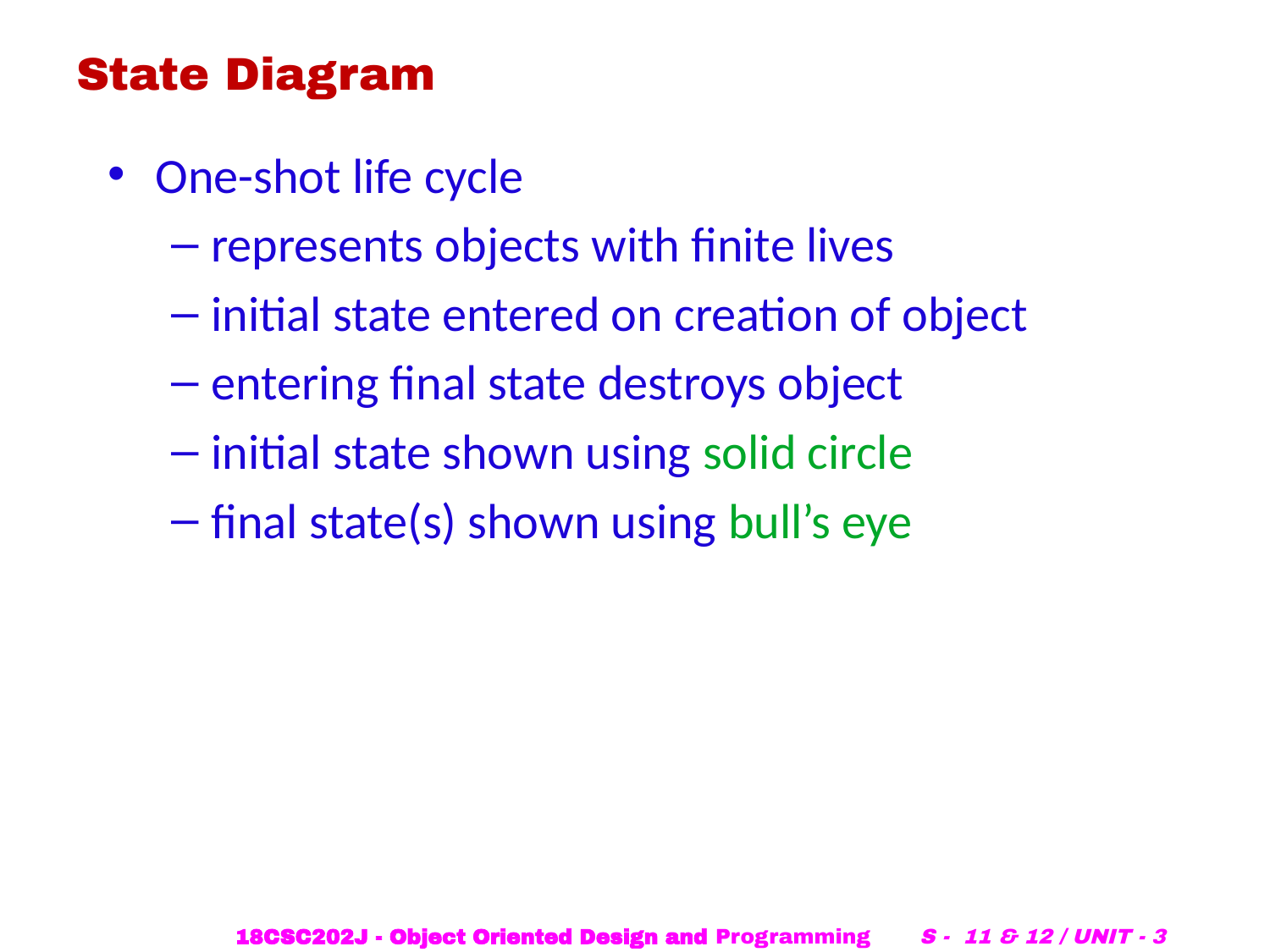

# State Diagram
One-shot life cycle
represents objects with finite lives
initial state entered on creation of object
entering final state destroys object
initial state shown using solid circle
final state(s) shown using bull’s eye
18CSC202J - Object Oriented Design and Programming       S -  11 & 12 / UNIT - 3